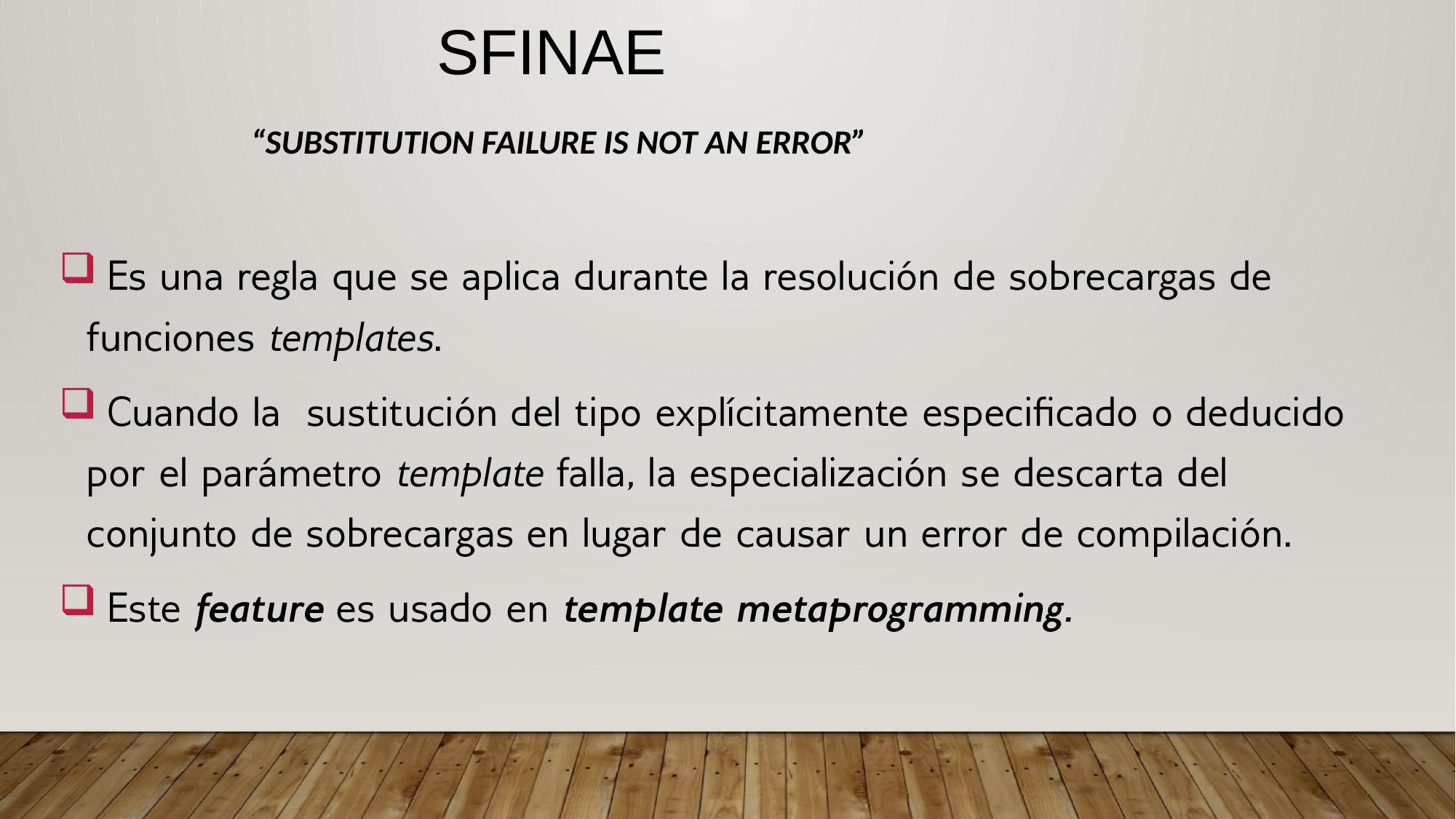

SFINAE
	     “Substitution Failure Is Not An Error”
 Es una regla que se aplica durante la resolución de sobrecargas de funciones templates.
 Cuando la  sustitución del tipo explícitamente especificado o deducido por el parámetro template falla, la especialización se descarta del conjunto de sobrecargas en lugar de causar un error de compilación.
 Este feature es usado en template metaprogramming.